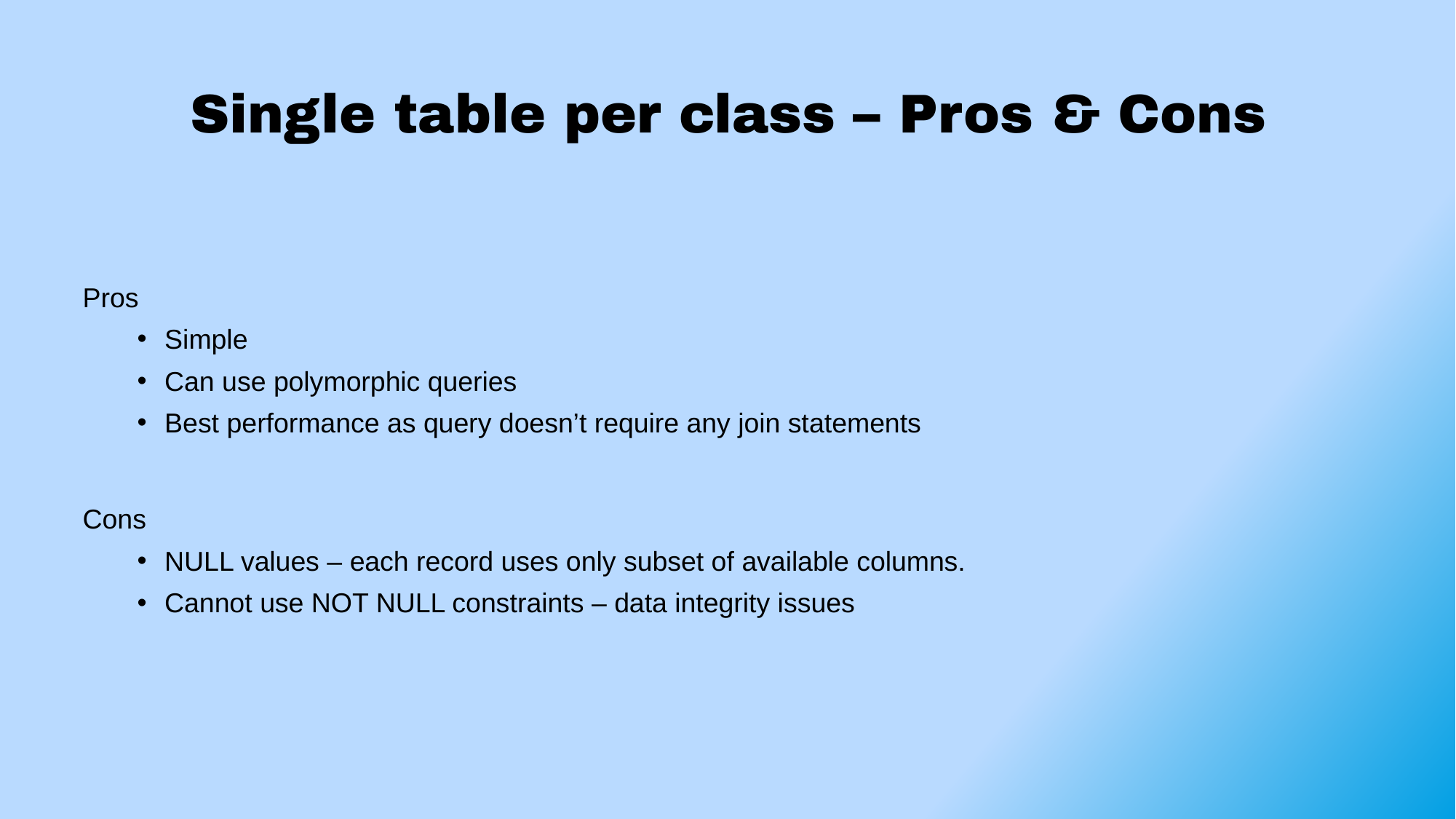

# Single table per class – Pros & Cons
Pros
Simple
Can use polymorphic queries
Best performance as query doesn’t require any join statements

Cons
NULL values – each record uses only subset of available columns.
Cannot use NOT NULL constraints – data integrity issues